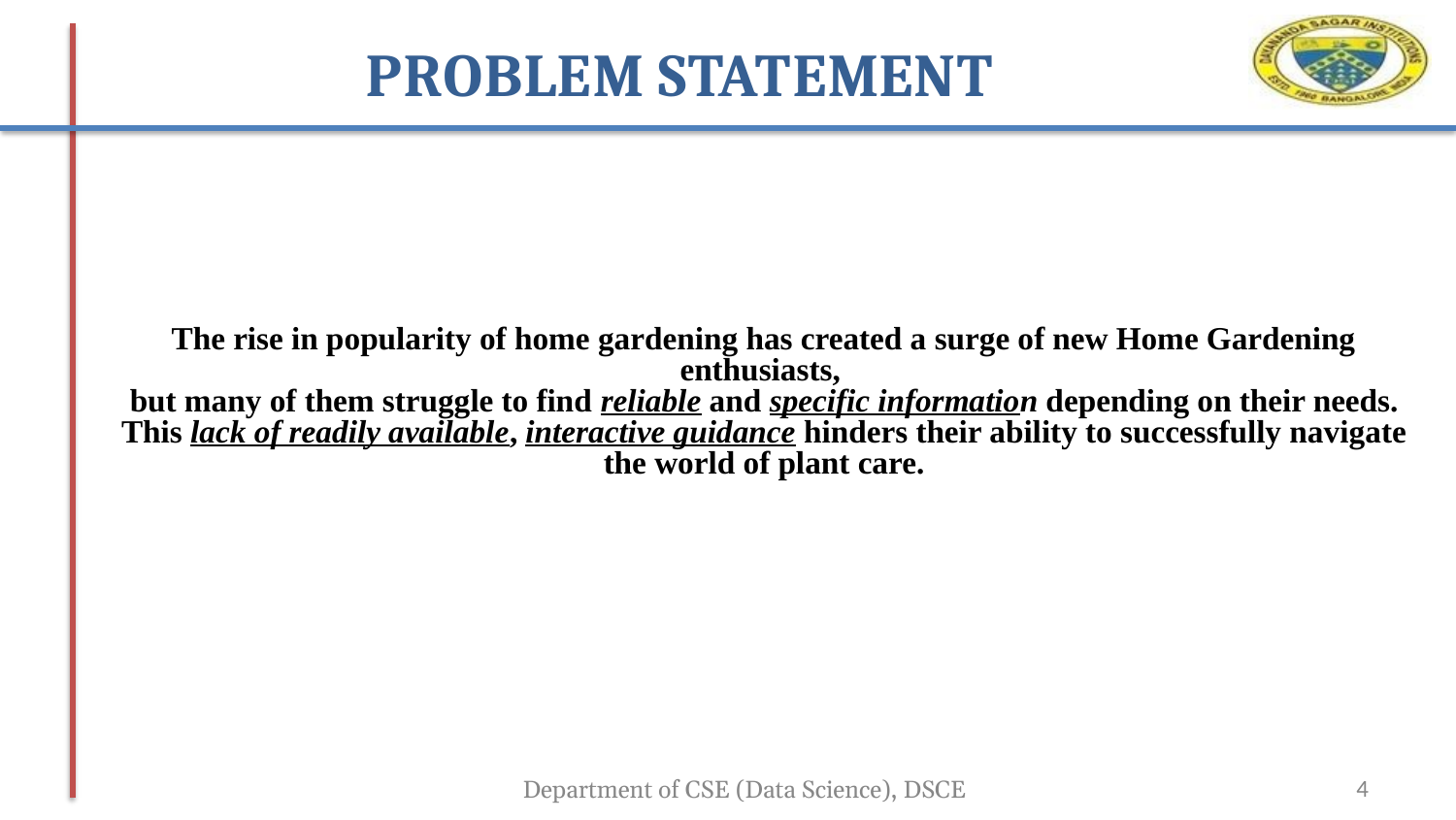

# PROBLEM STATEMENT
The rise in popularity of home gardening has created a surge of new Home Gardening enthusiasts,
but many of them struggle to find reliable and specific information depending on their needs. This lack of readily available, interactive guidance hinders their ability to successfully navigate the world of plant care.
Department of CSE (Data Science), DSCE
4